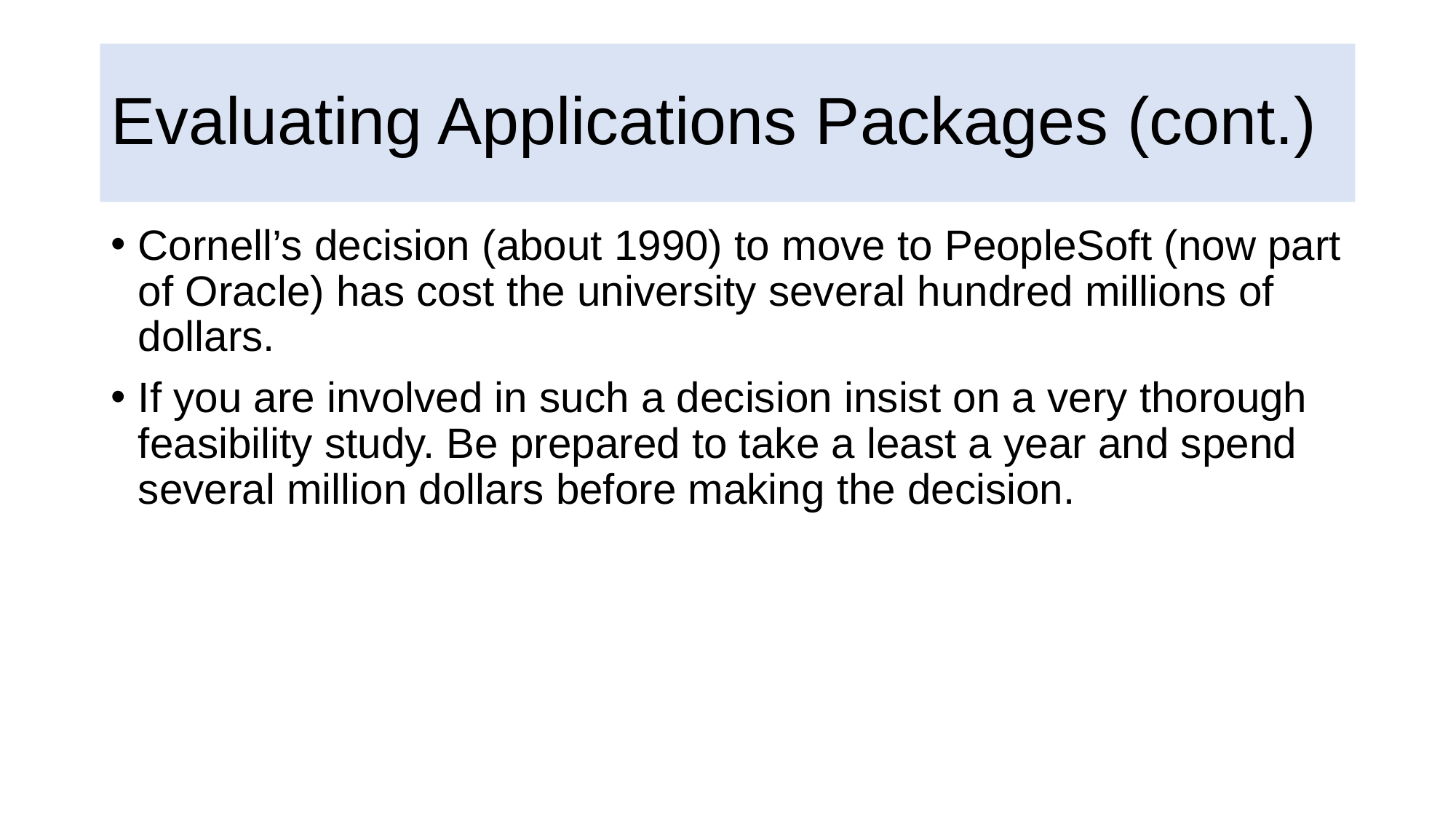

# Evaluating Applications Packages (cont.)
Cornell’s decision (about 1990) to move to PeopleSoft (now part of Oracle) has cost the university several hundred millions of dollars.
If you are involved in such a decision insist on a very thorough feasibility study. Be prepared to take a least a year and spend several million dollars before making the decision.